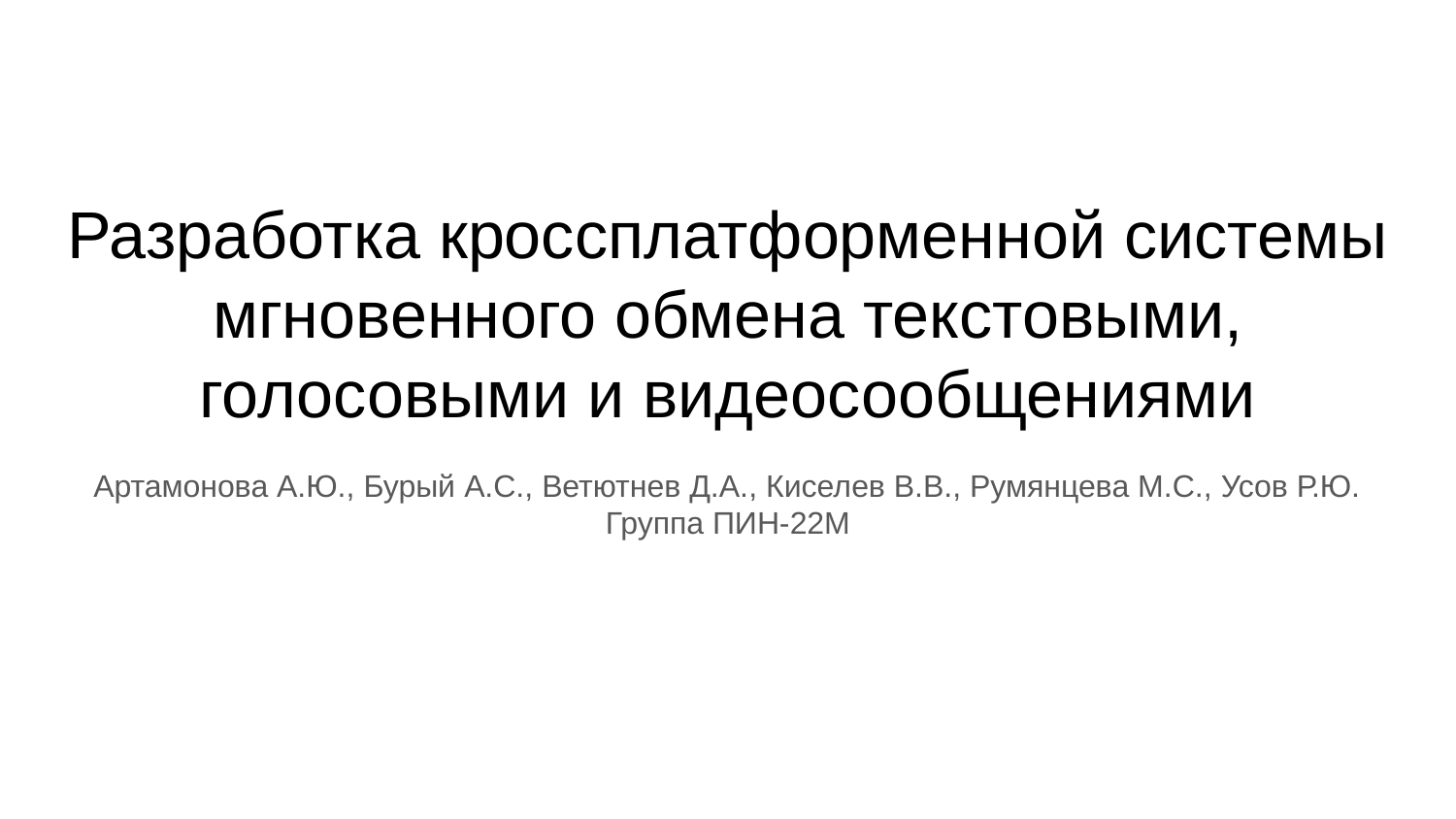

# Разработка кроссплатформенной системы мгновенного обмена текстовыми, голосовыми и видеосообщениями
Артамонова А.Ю., Бурый А.С., Ветютнев Д.А., Киселев В.В., Румянцева М.С., Усов Р.Ю.
Группа ПИН-22М